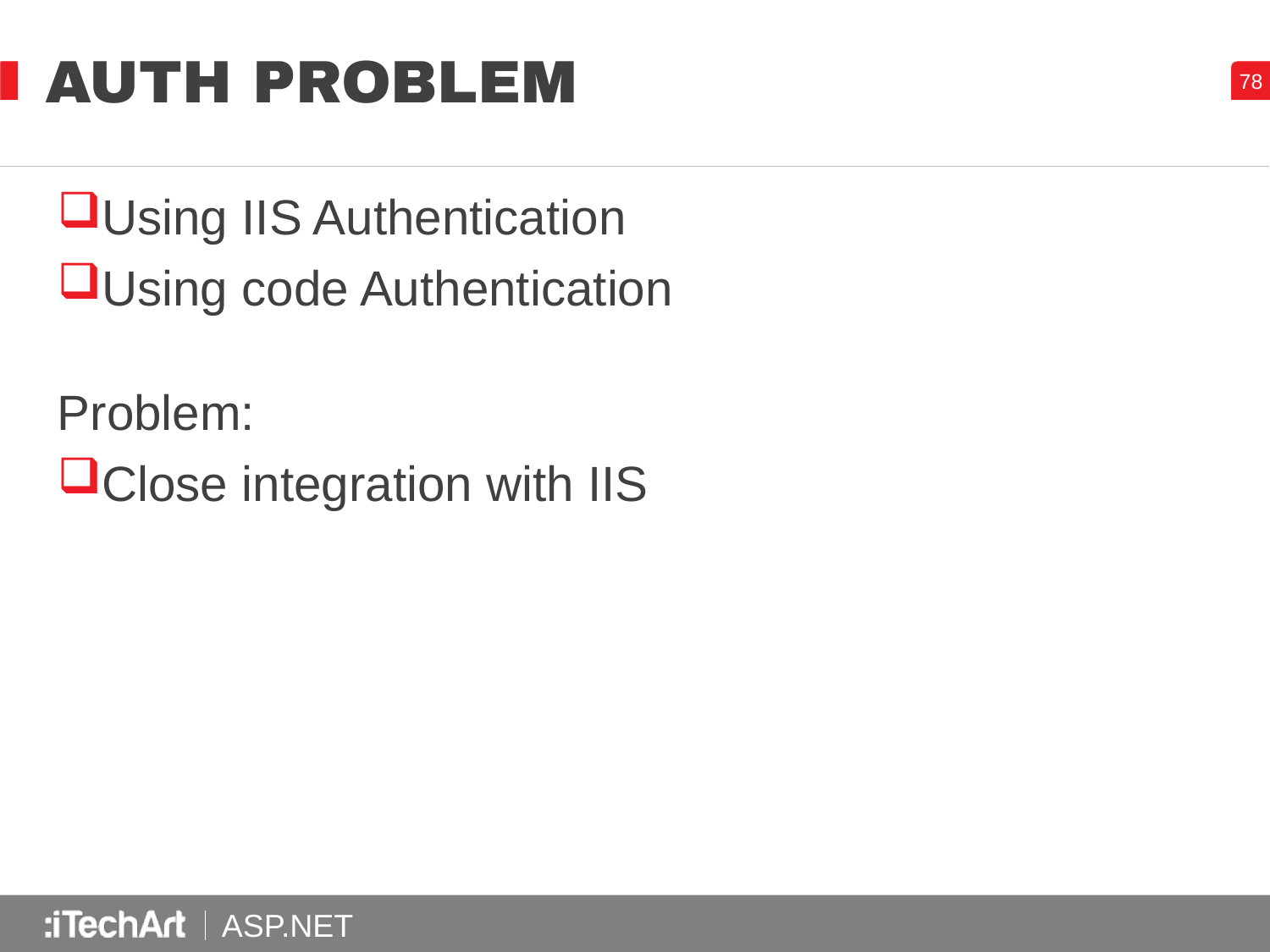

# AUTH PROBLEM
Using IIS Authentication
Using code Authentication
Problem:
Close integration with IIS